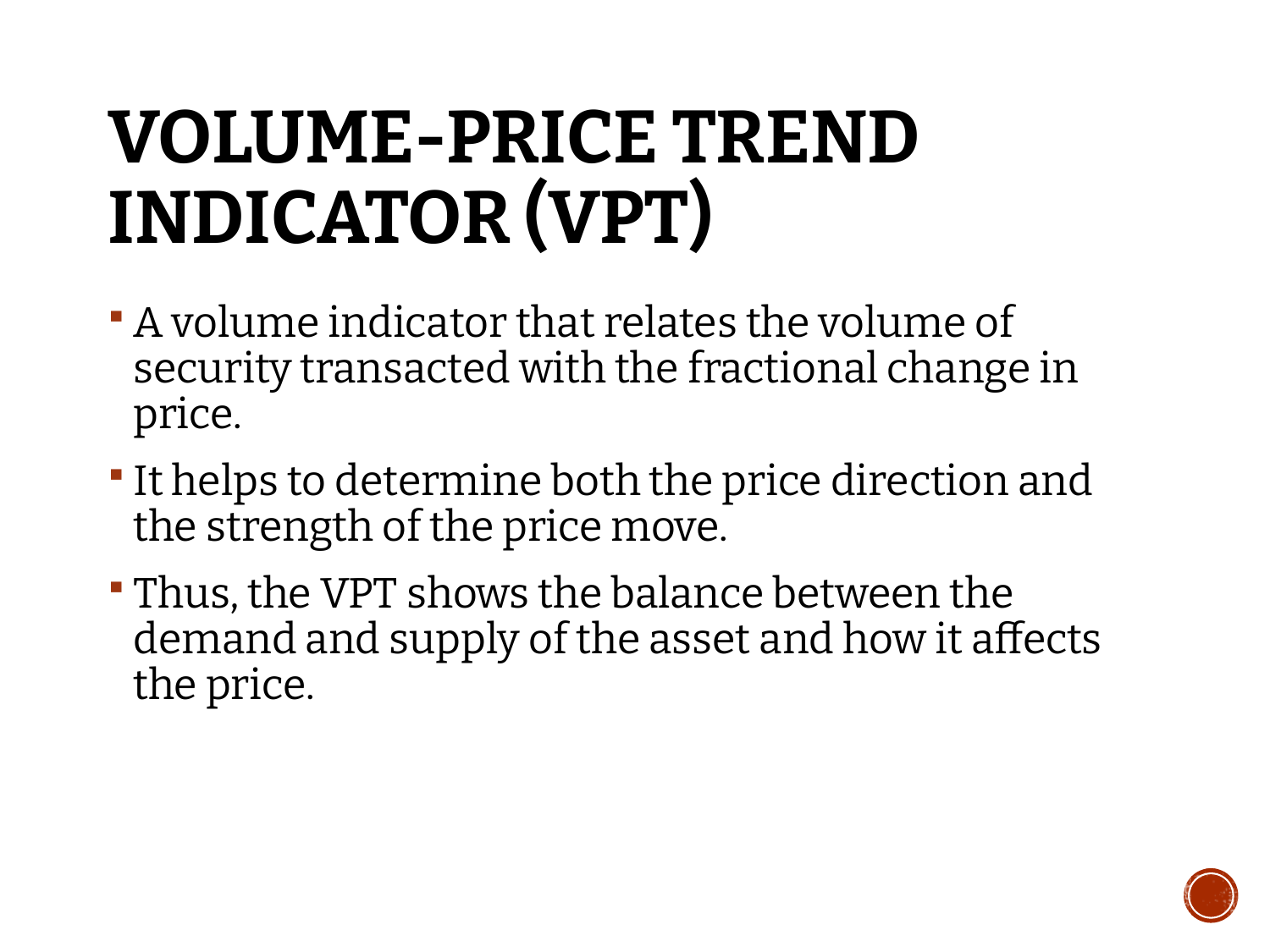

# Volume-Price Trend Indicator (VPT)
A volume indicator that relates the volume of security transacted with the fractional change in price.
It helps to determine both the price direction and the strength of the price move.
Thus, the VPT shows the balance between the demand and supply of the asset and how it affects the price.